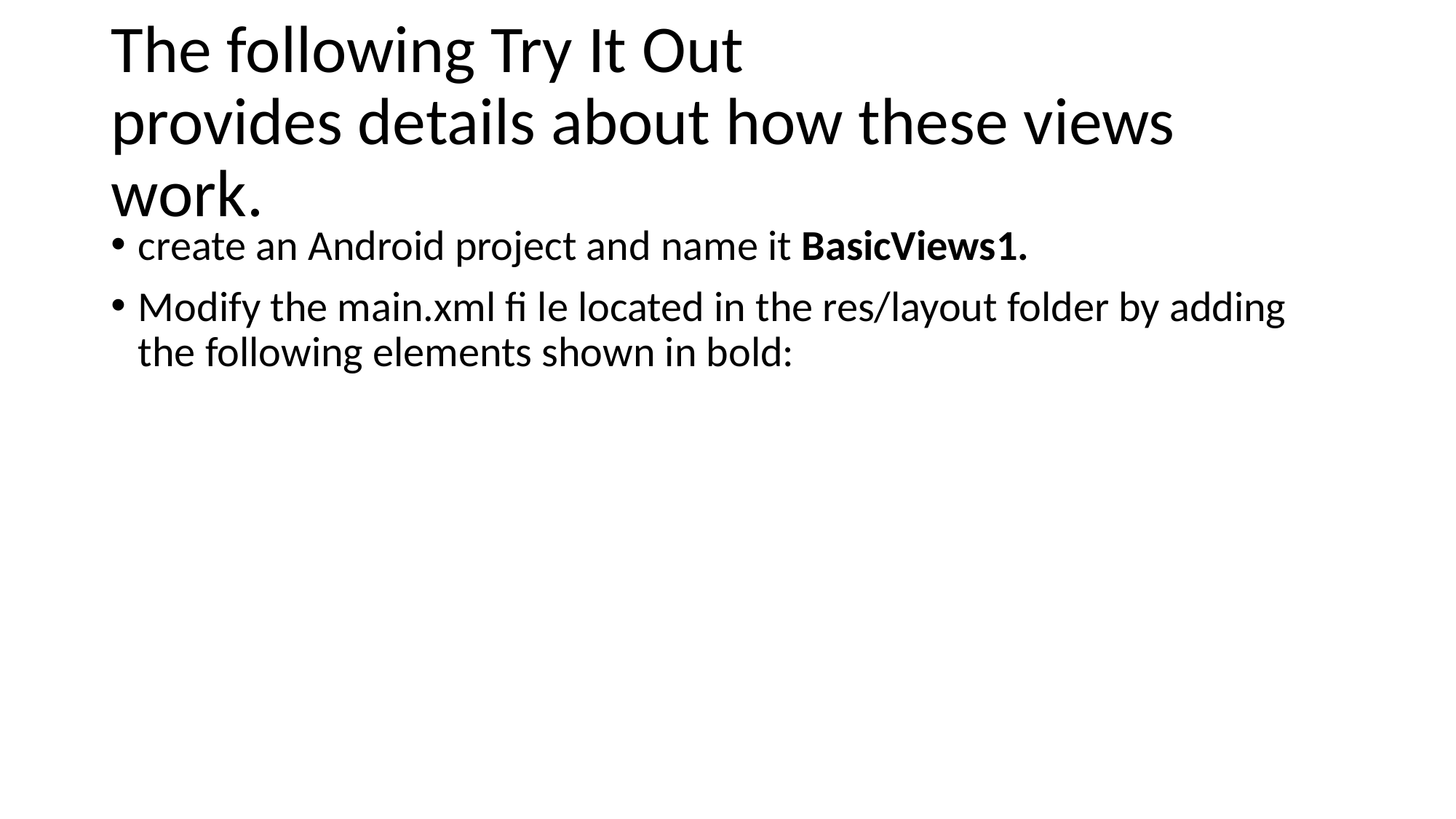

# The following Try It Out provides details about how these views work.
create an Android project and name it BasicViews1.
Modify the main.xml fi le located in the res/layout folder by adding the following elements shown in bold: